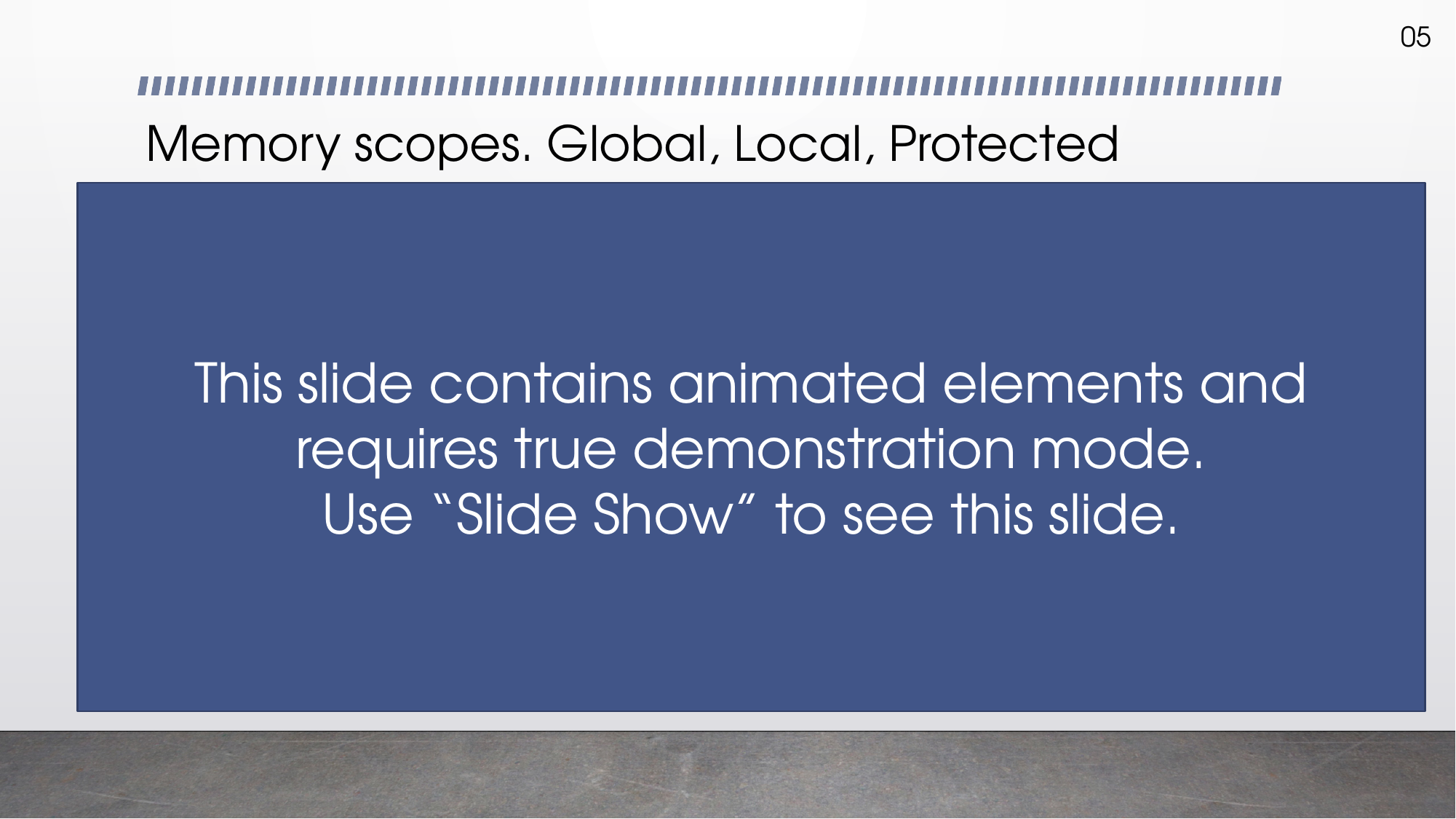

05
# Memory scopes. Global, Local, Protected
This slide contains animated elements and requires true demonstration mode.
Use “Slide Show” to see this slide.
Global scope
Scenario: sc1

Given new scope
Local scope
remember a = 3

set b = 2
begin

end
Protected scope